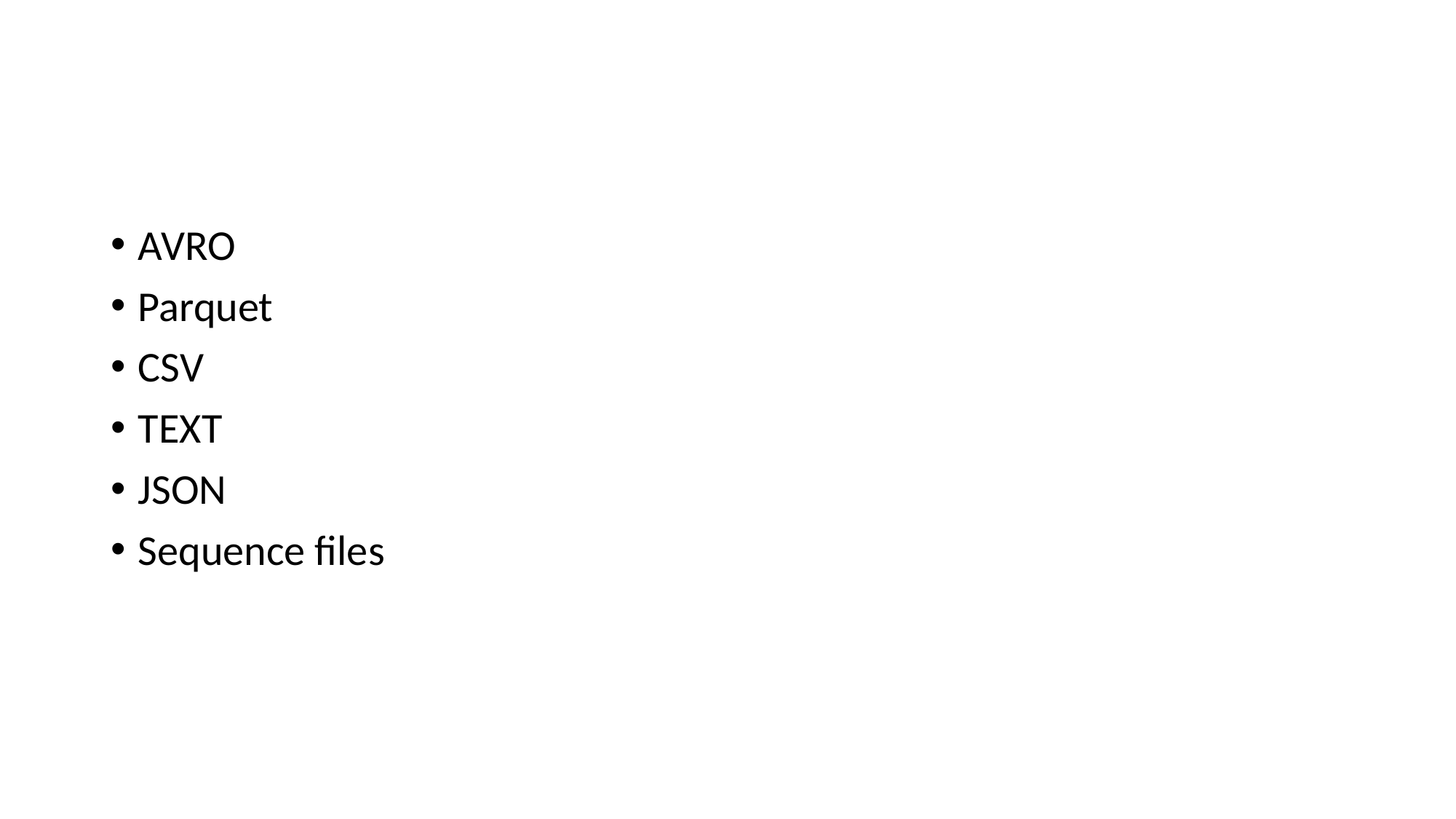

#
AVRO
Parquet
CSV
TEXT
JSON
Sequence files